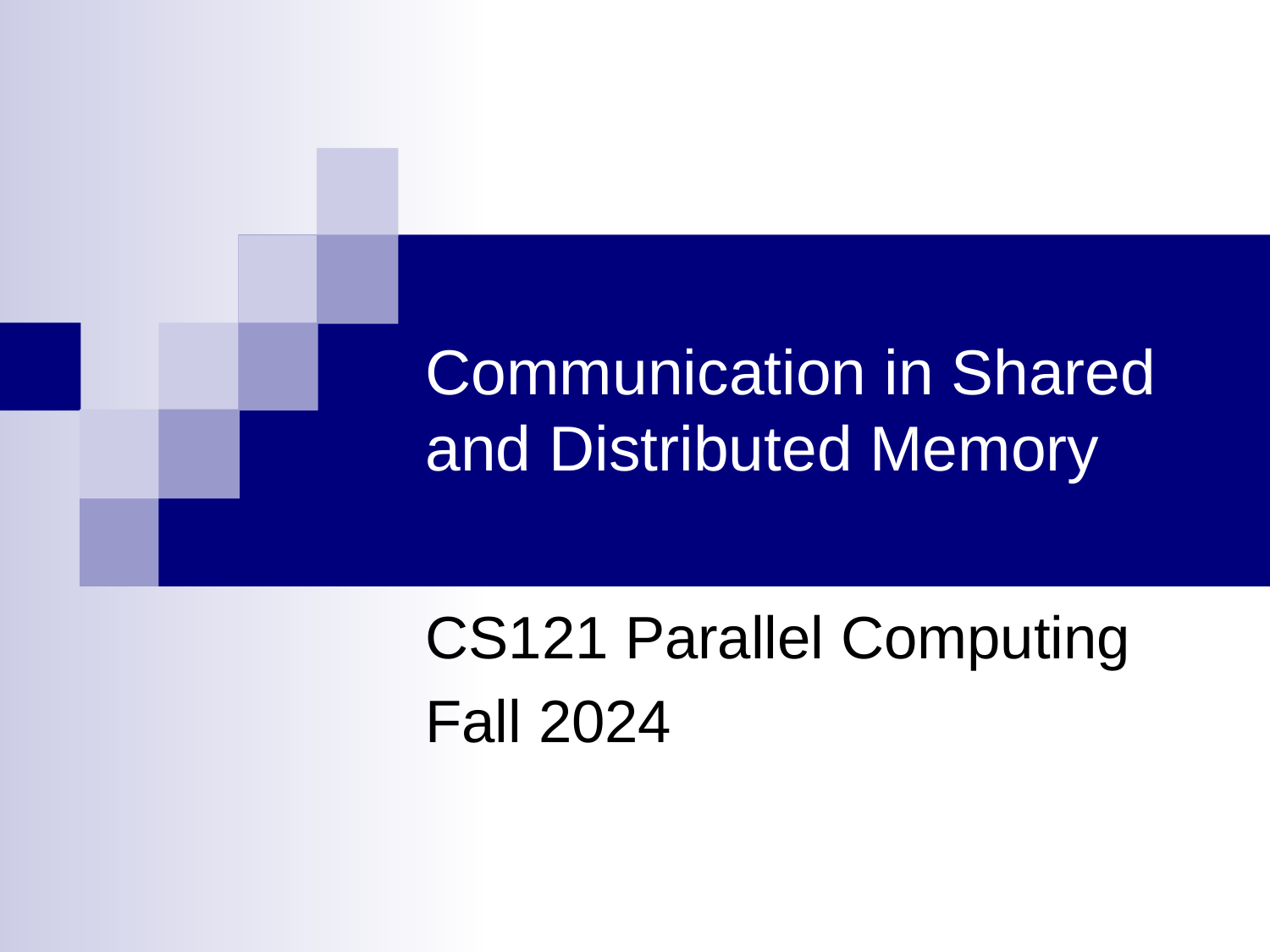

# Communication in Shared and Distributed Memory
CS121 Parallel Computing
Fall 2024